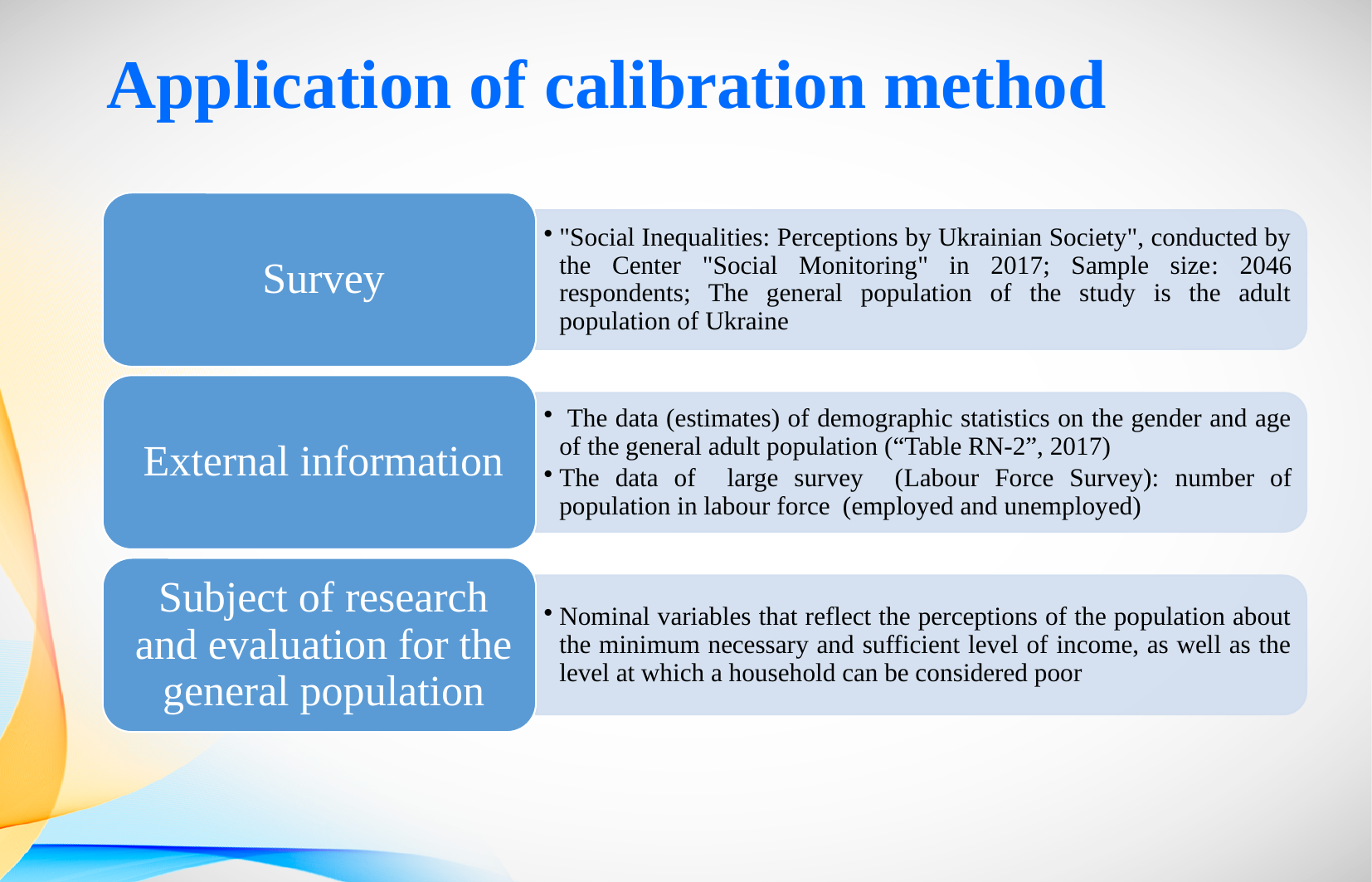

# Application of calibration method
"Social Inequalities: Perceptions by Ukrainian Society", conducted by the Center "Social Monitoring" in 2017; Sample size: 2046 respondents; The general population of the study is the adult population of Ukraine
Survey
 The data (estimates) of demographic statistics on the gender and age of the general adult population (“Table RN-2”, 2017)
The data of  large survey  (Labour Force Survey): number of population in labour force  (employed and unemployed)
External information
Nominal variables that reflect the perceptions of the population about the minimum necessary and sufficient level of income, as well as the level at which a household can be considered poor
Subject of research and evaluation for the general population